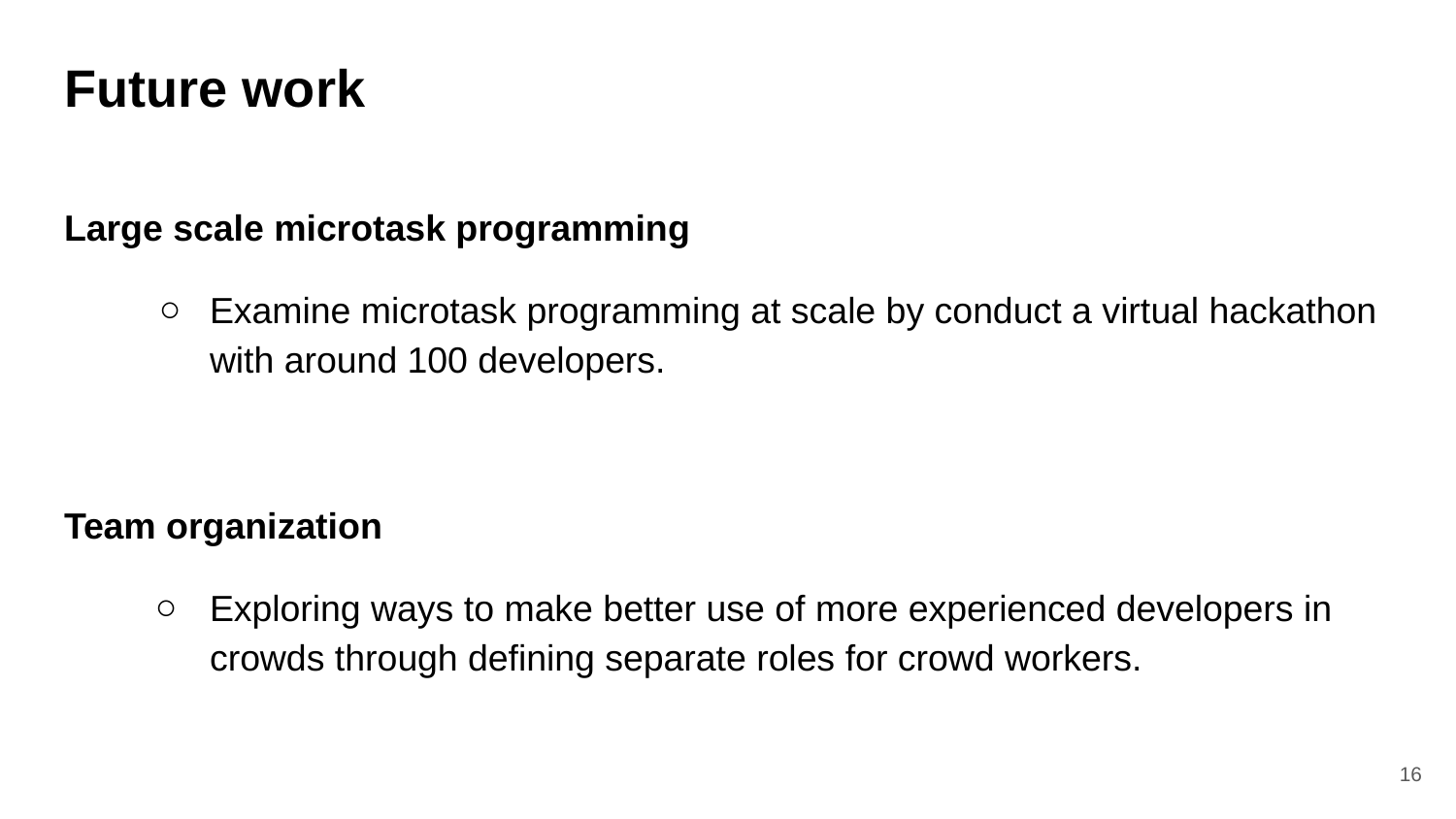

# Future work
Large scale microtask programming
Examine microtask programming at scale by conduct a virtual hackathon with around 100 developers.

Team organization
Exploring ways to make better use of more experienced developers in crowds through defining separate roles for crowd workers.
16